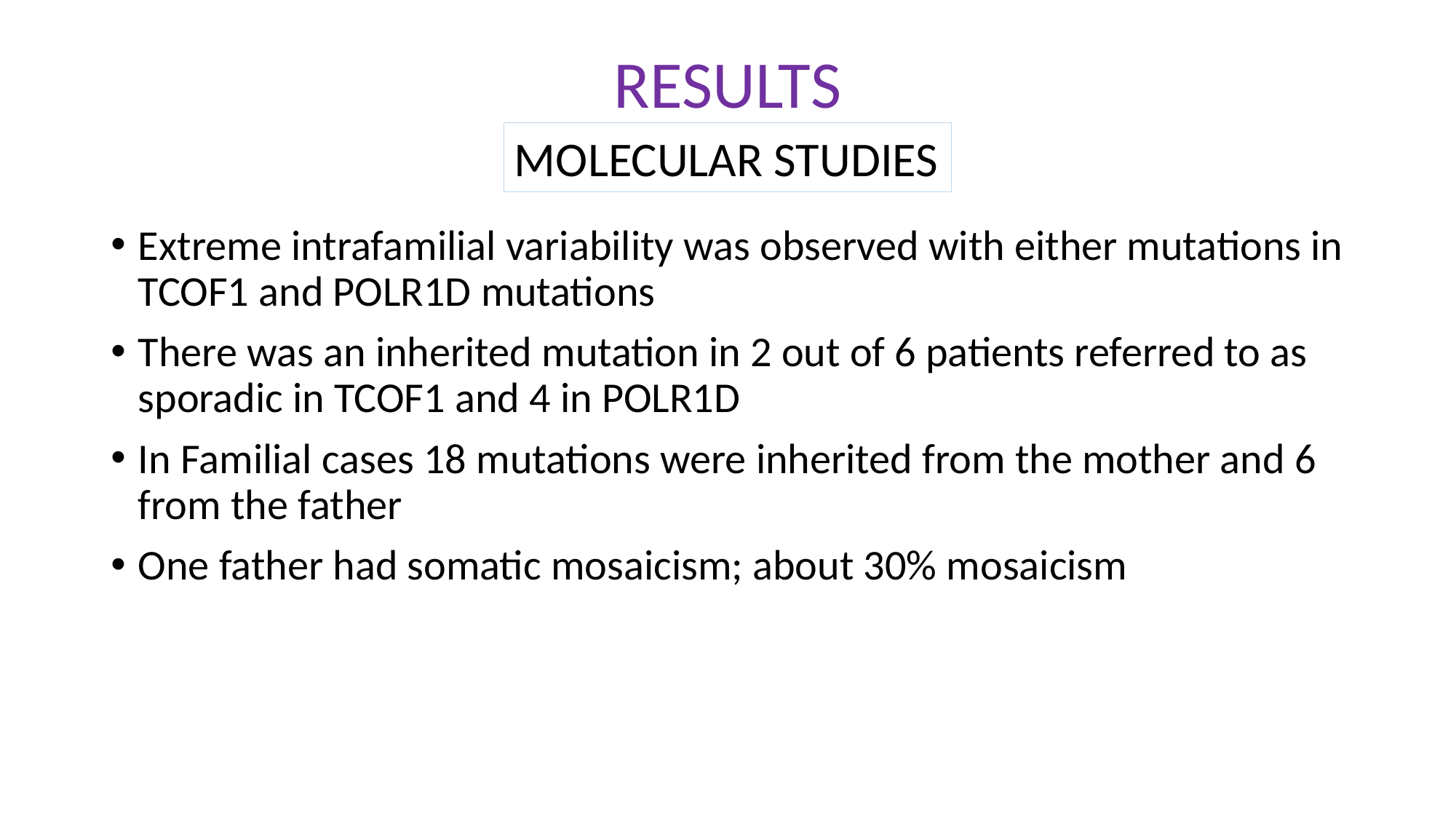

# RESULTS
MOLECULAR STUDIES
Extreme intrafamilial variability was observed with either mutations in TCOF1 and POLR1D mutations
There was an inherited mutation in 2 out of 6 patients referred to as sporadic in TCOF1 and 4 in POLR1D
In Familial cases 18 mutations were inherited from the mother and 6 from the father
One father had somatic mosaicism; about 30% mosaicism